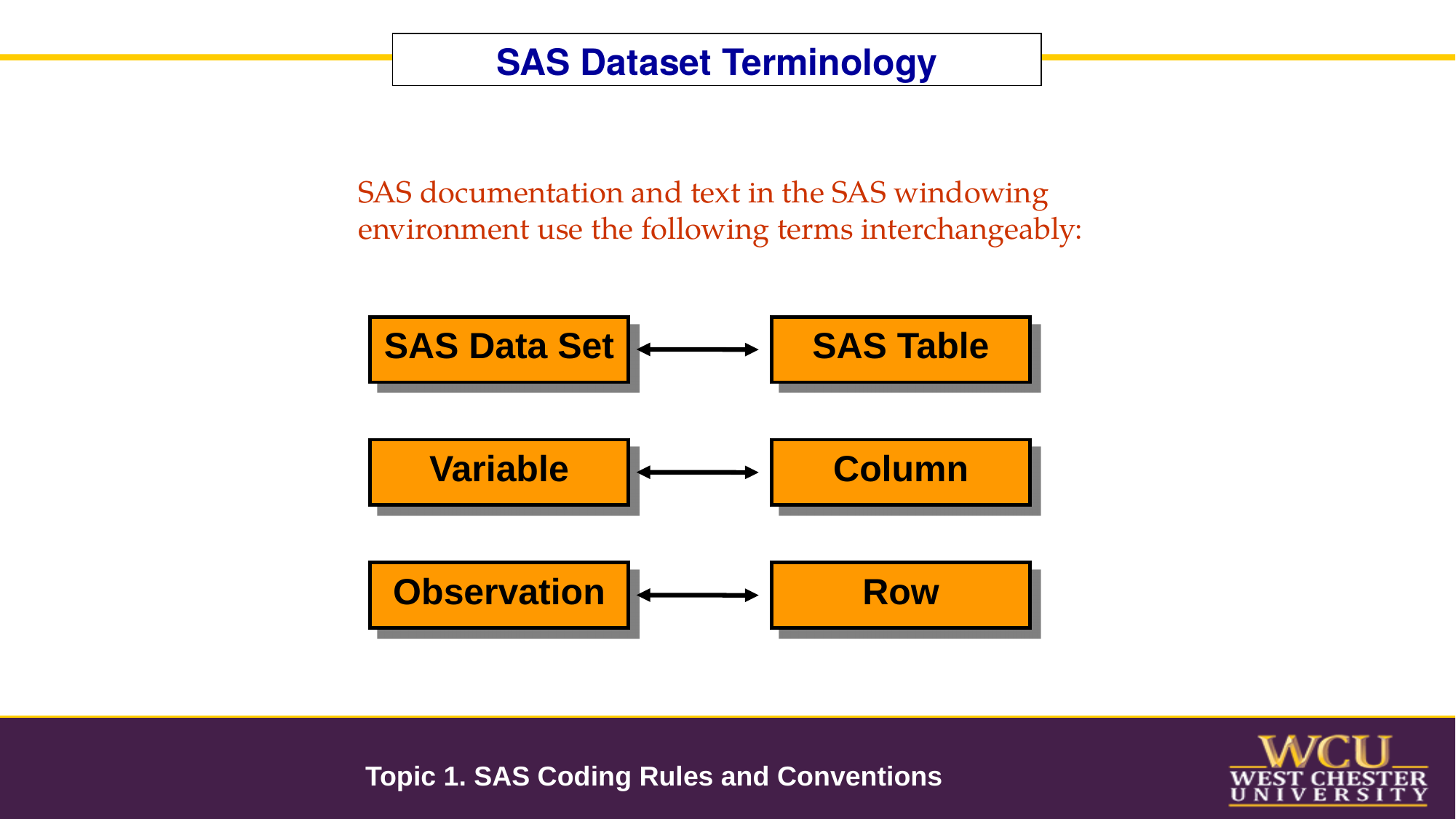

SAS Dataset Terminology
SAS documentation and text in the SAS windowing environment use the following terms interchangeably:
SAS Data Set
SAS Table

Variable
Column

Observation
Row